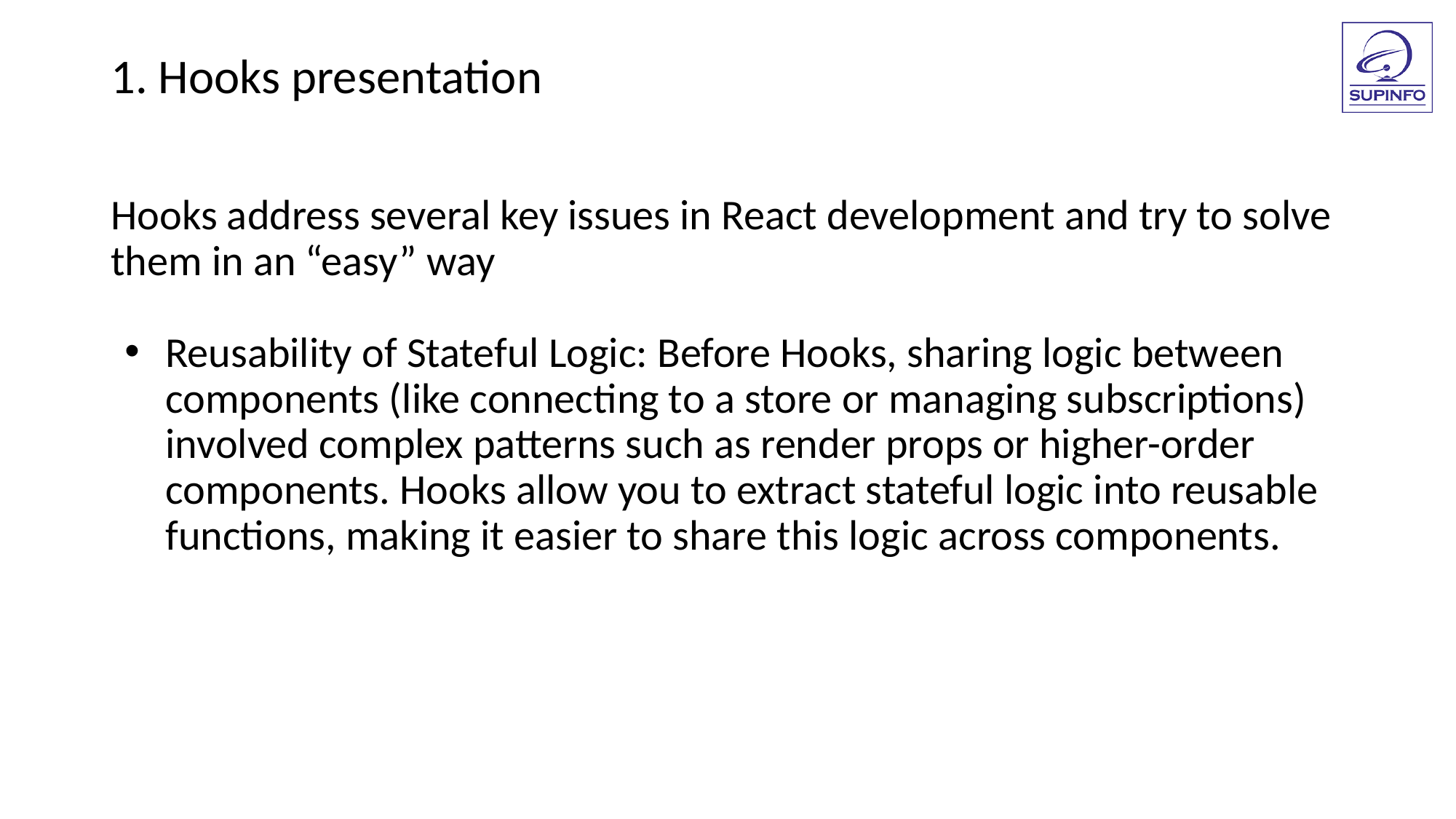

1. Hooks presentation
Hooks address several key issues in React development and try to solve them in an “easy” way

Reusability of Stateful Logic: Before Hooks, sharing logic between components (like connecting to a store or managing subscriptions) involved complex patterns such as render props or higher-order components. Hooks allow you to extract stateful logic into reusable functions, making it easier to share this logic across components.